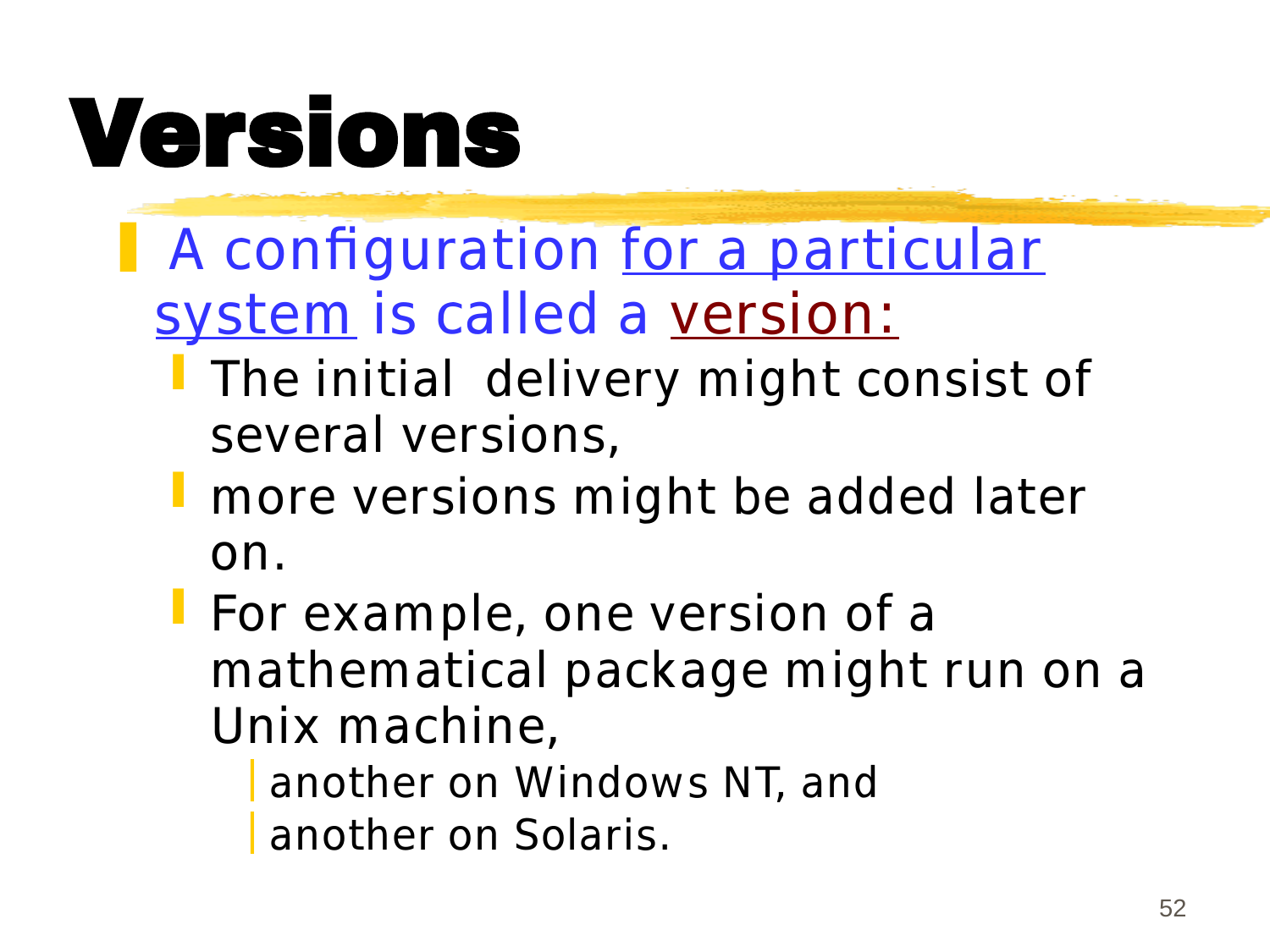

# Versions
 A configuration for a particular system is called a version:
The initial  delivery might consist of several versions,
more versions might be added later on.
For example, one version of a mathematical package might run on a Unix machine,
another on Windows NT, and
another on Solaris.
52